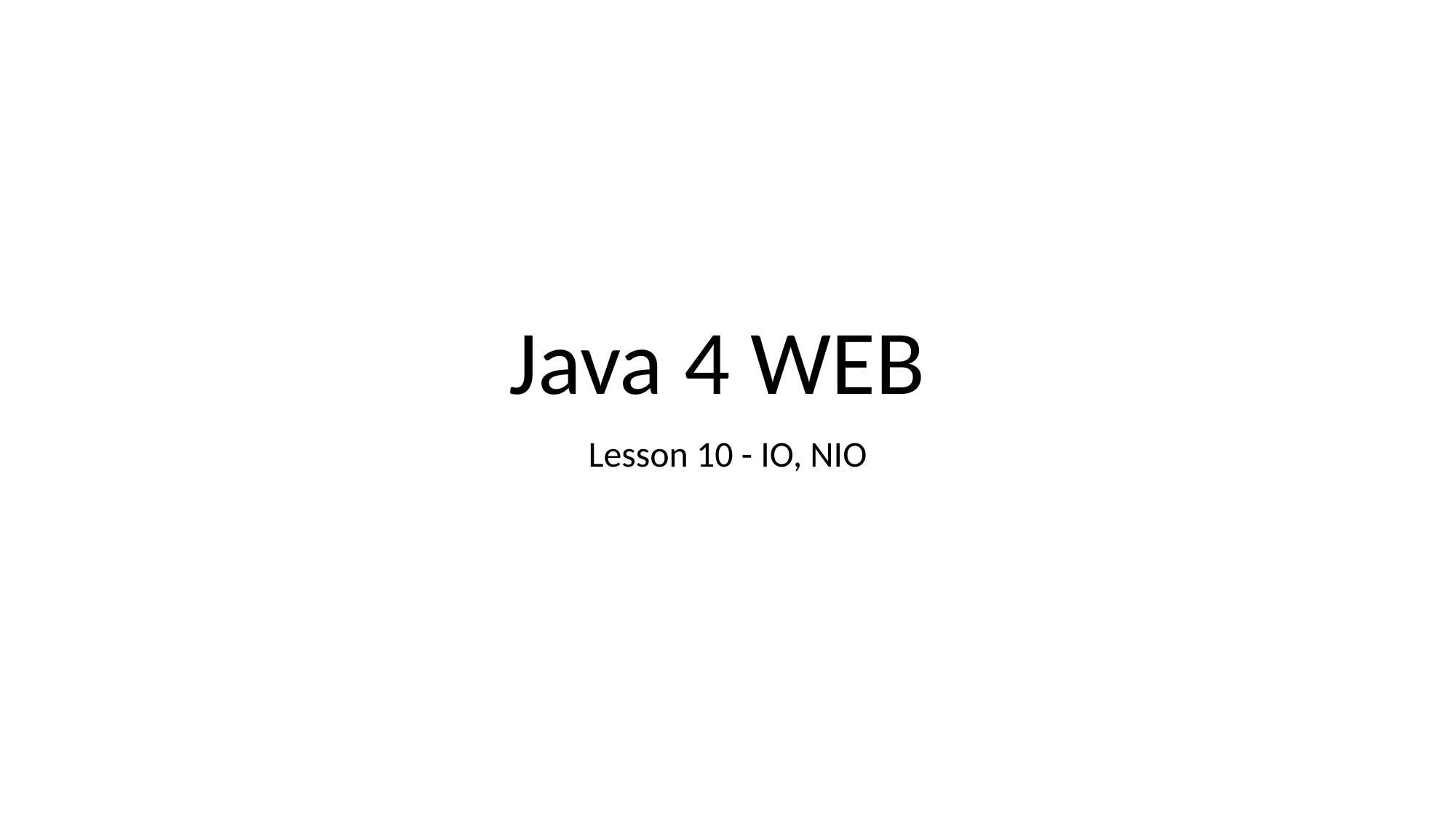

# Java 4 WEB
Lesson 10 - IO, NIO